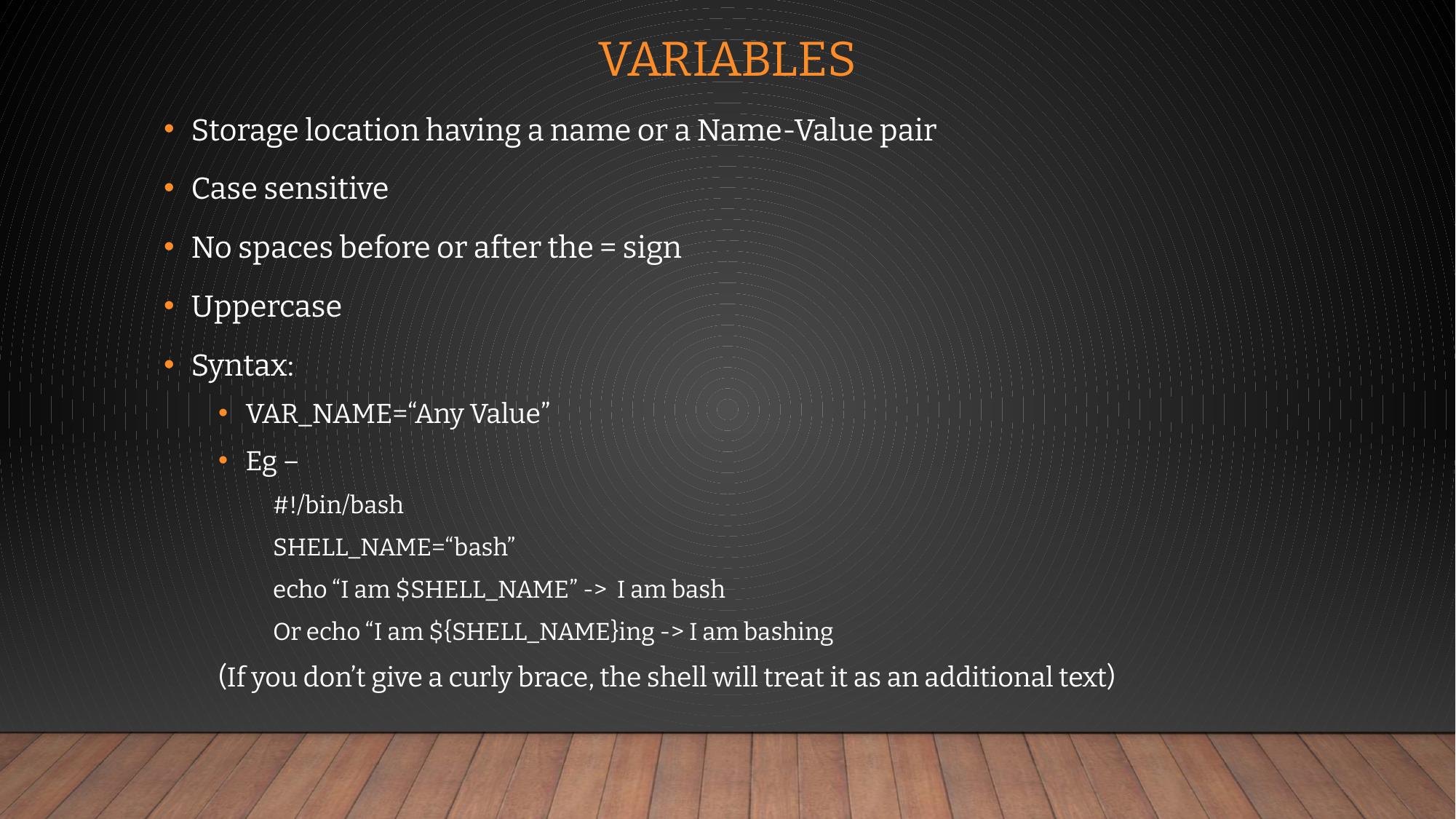

# Variables
Storage location having a name or a Name-Value pair
Case sensitive
No spaces before or after the = sign
Uppercase
Syntax:
VAR_NAME=“Any Value”
Eg –
#!/bin/bash
SHELL_NAME=“bash”
echo “I am $SHELL_NAME” ->  I am bash
Or echo “I am ${SHELL_NAME}ing -> I am bashing
(If you don’t give a curly brace, the shell will treat it as an additional text)